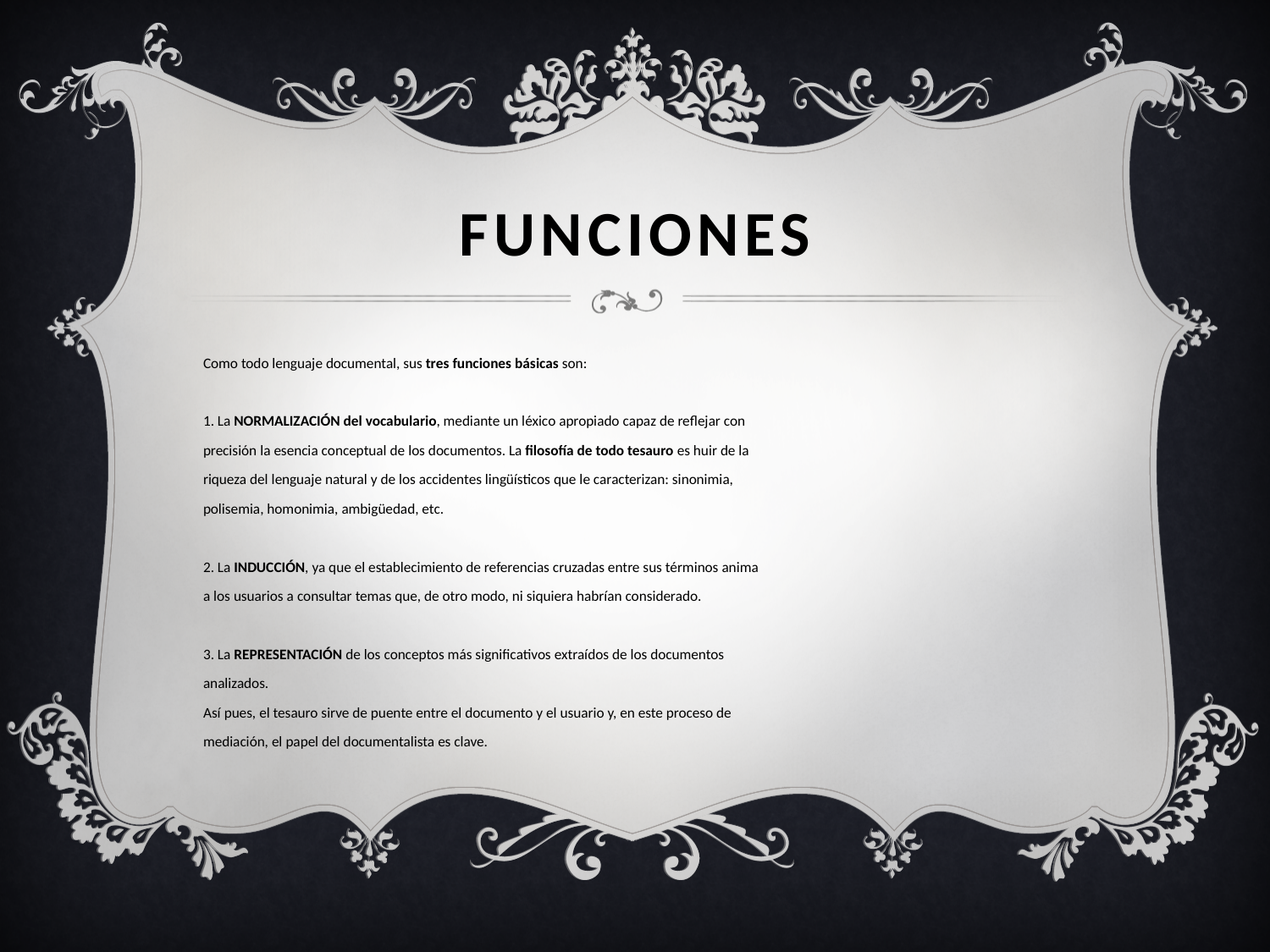

# FUNCIONES
Como todo lenguaje documental, sus tres funciones básicas son:

1. La NORMALIZACIÓN del vocabulario, mediante un léxico apropiado capaz de reflejar con
precisión la esencia conceptual de los documentos. La filosofía de todo tesauro es huir de la
riqueza del lenguaje natural y de los accidentes lingüísticos que le caracterizan: sinonimia,
polisemia, homonimia, ambigüedad, etc.

2. La INDUCCIÓN, ya que el establecimiento de referencias cruzadas entre sus términos anima
a los usuarios a consultar temas que, de otro modo, ni siquiera habrían considerado.

3. La REPRESENTACIÓN de los conceptos más significativos extraídos de los documentos
analizados.
Así pues, el tesauro sirve de puente entre el documento y el usuario y, en este proceso de
mediación, el papel del documentalista es clave.